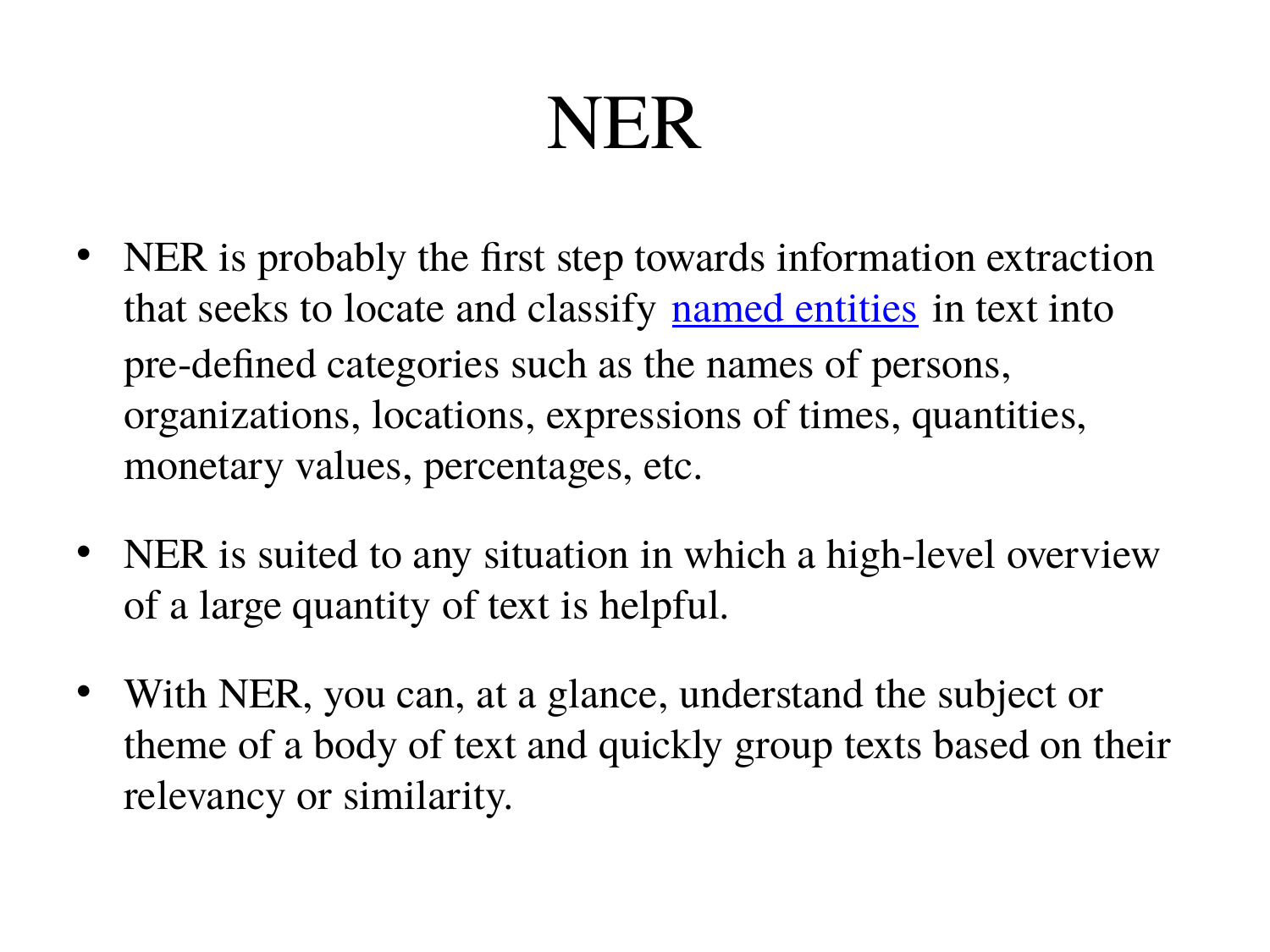

# NER
NER is probably the first step towards information extraction that seeks to locate and classify named entities in text into pre-defined categories such as the names of persons, organizations, locations, expressions of times, quantities, monetary values, percentages, etc.

NER is suited to any situation in which a high-level overview of a large quantity of text is helpful.

With NER, you can, at a glance, understand the subject or theme of a body of text and quickly group texts based on their relevancy or similarity.